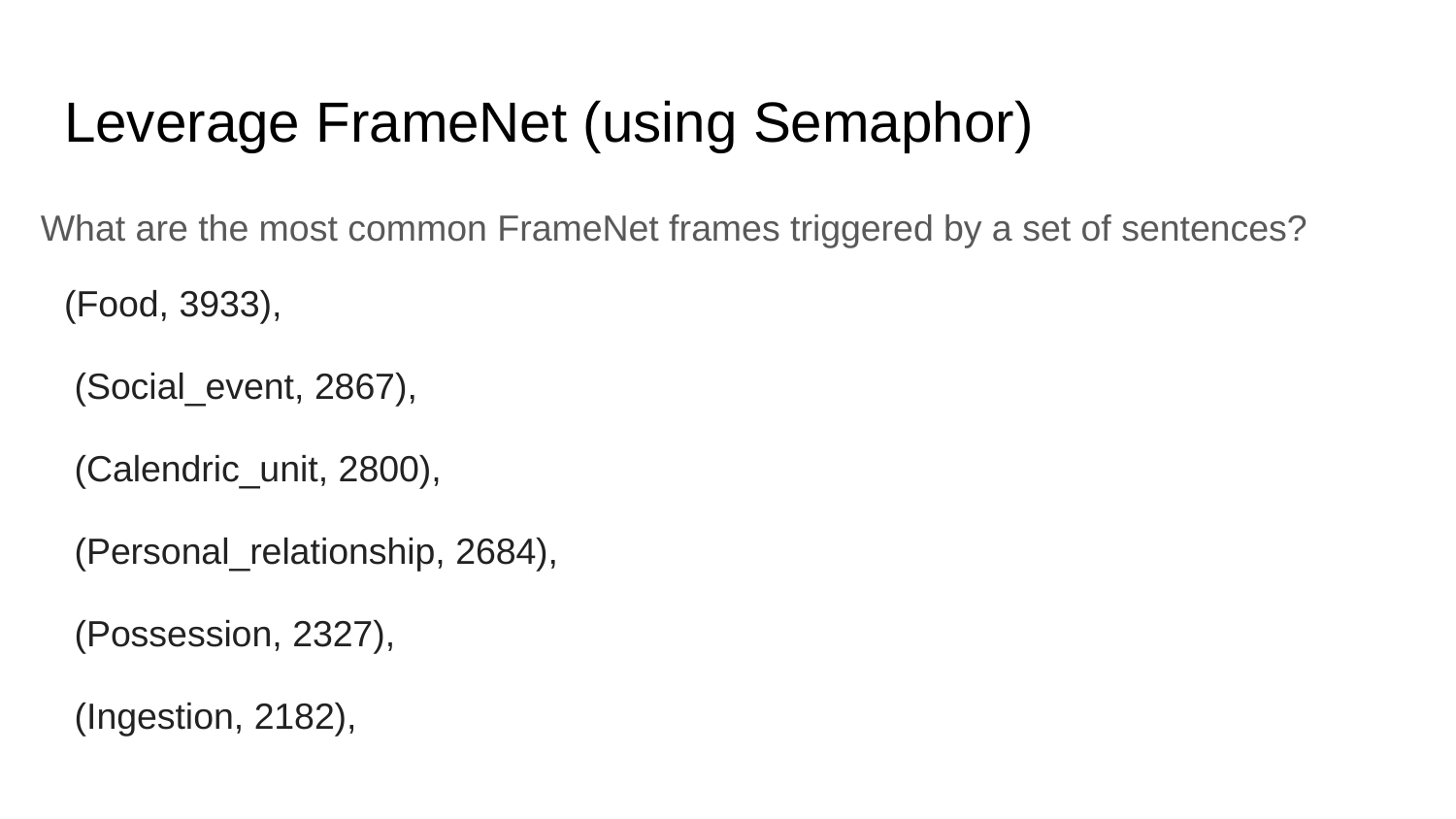

# Leverage FrameNet (using Semaphor)
What are the most common FrameNet frames triggered by a set of sentences?

(Food, 3933),
 (Social_event, 2867),
 (Calendric_unit, 2800),
 (Personal_relationship, 2684),
 (Possession, 2327),
 (Ingestion, 2182),